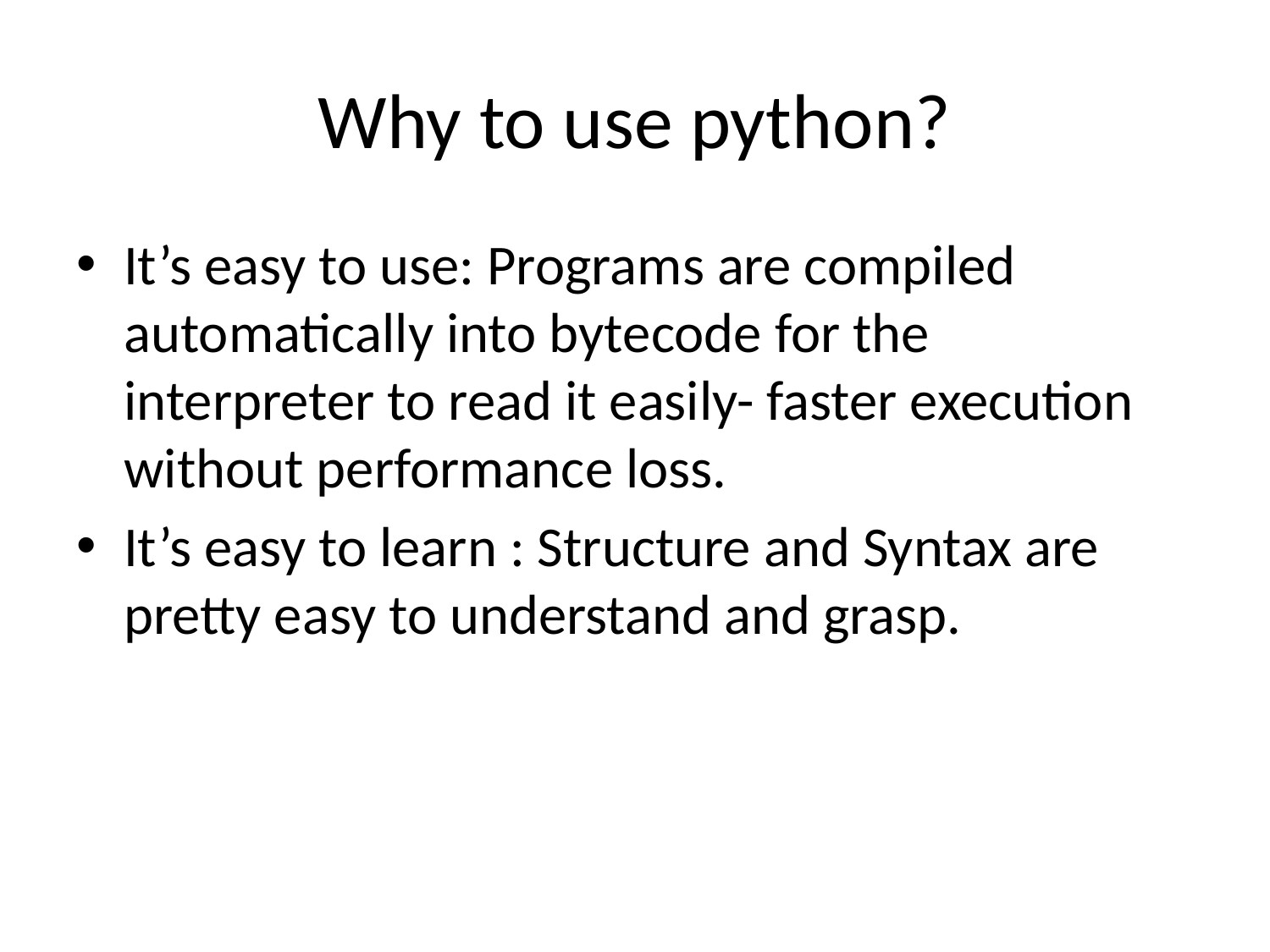

# Why to use python?
It’s easy to use: Programs are compiled automatically into bytecode for the interpreter to read it easily- faster execution without performance loss.
It’s easy to learn : Structure and Syntax are pretty easy to understand and grasp.